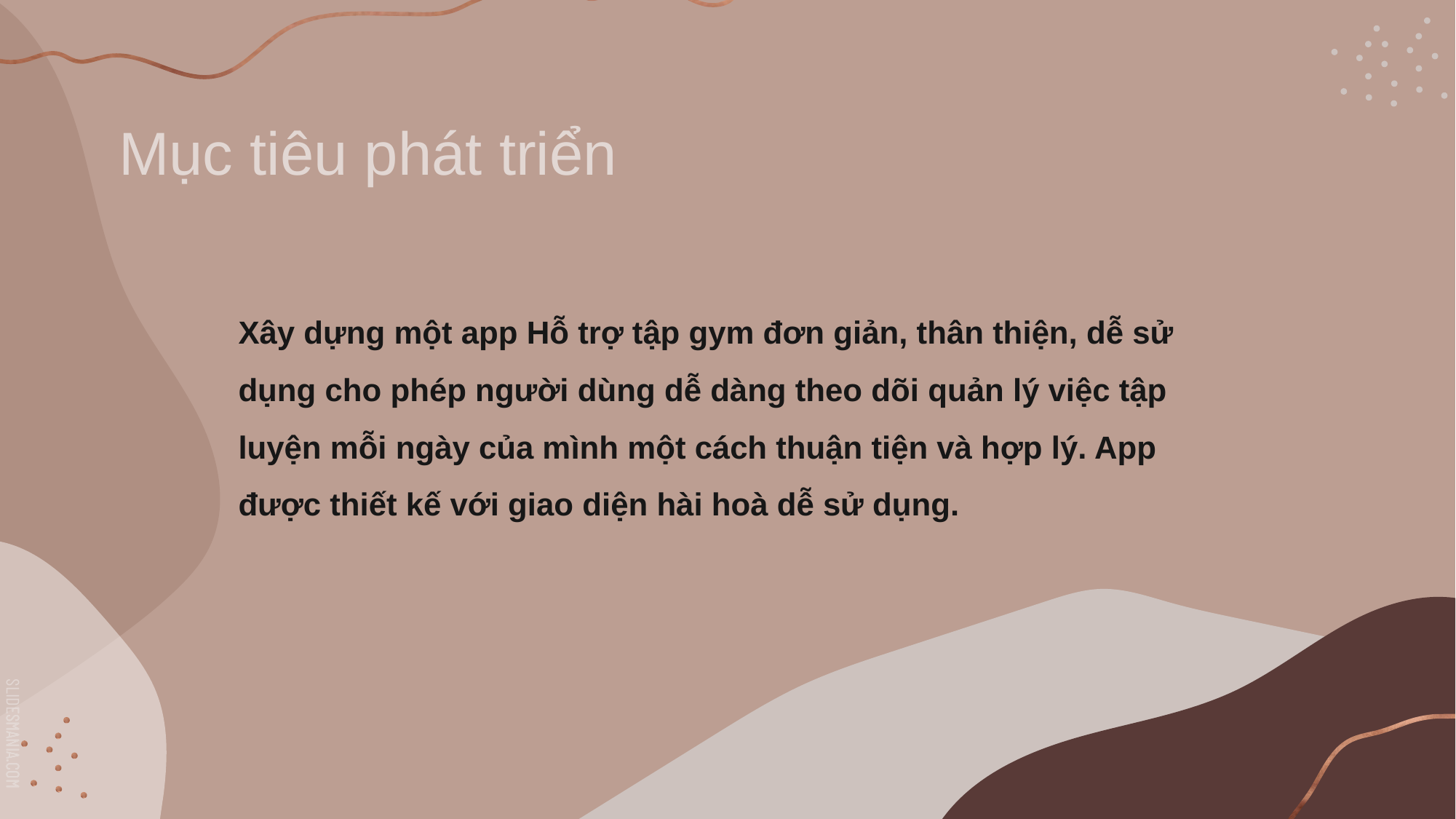

# Mục tiêu phát triển
	Xây dựng một app Hỗ trợ tập gym đơn giản, thân thiện, dễ sử dụng cho phép người dùng dễ dàng theo dõi quản lý việc tập luyện mỗi ngày của mình một cách thuận tiện và hợp lý. App được thiết kế với giao diện hài hoà dễ sử dụng.